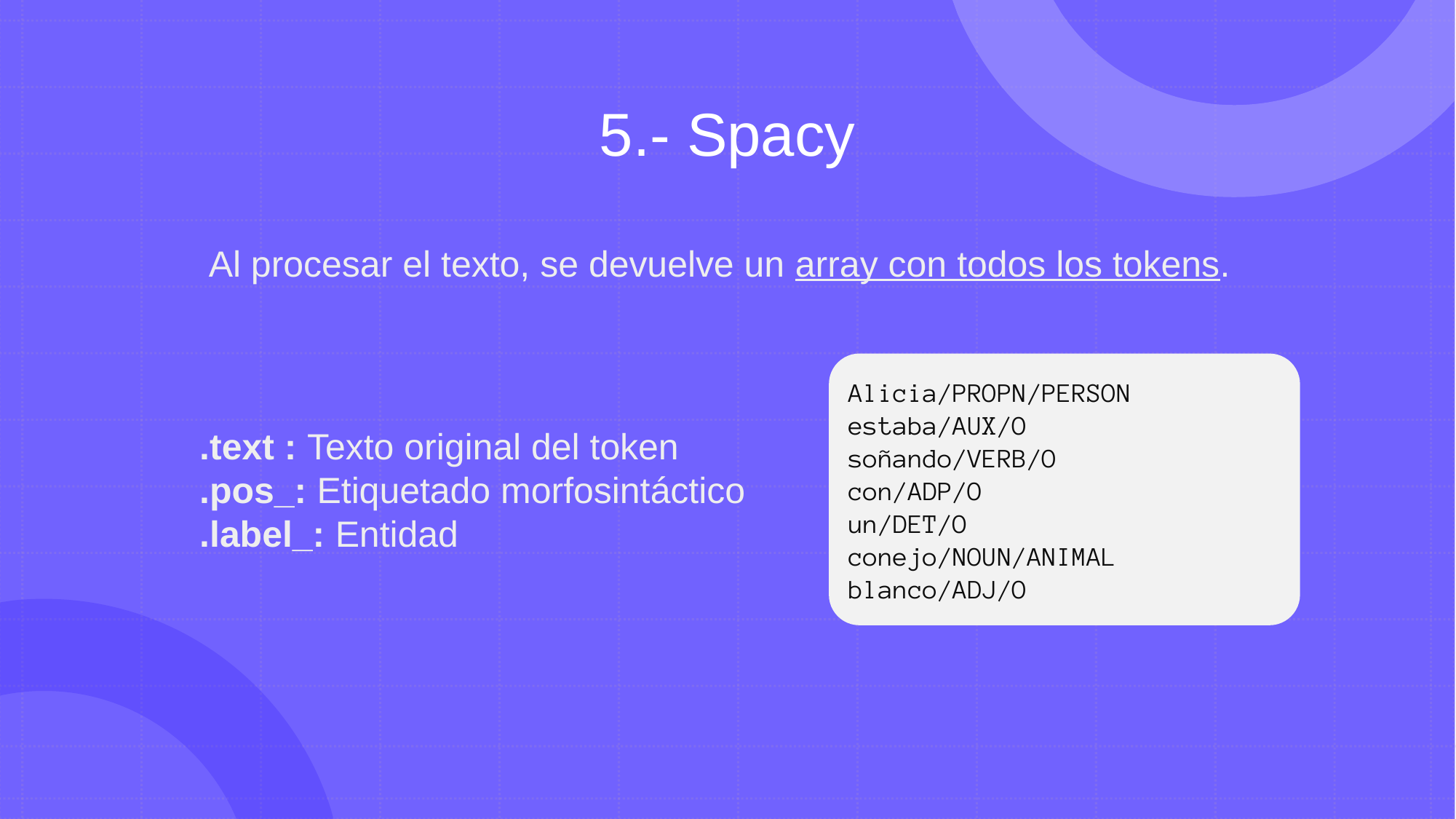

# 5.- Spacy
Al procesar el texto, se devuelve un array con todos los tokens.

Alicia/PROPN/PERSON
estaba/AUX/O
soñando/VERB/O
con/ADP/O
un/DET/O
conejo/NOUN/ANIMAL
blanco/ADJ/O

.text : Texto original del token
.pos_: Etiquetado morfosintáctico
.label_: Entidad